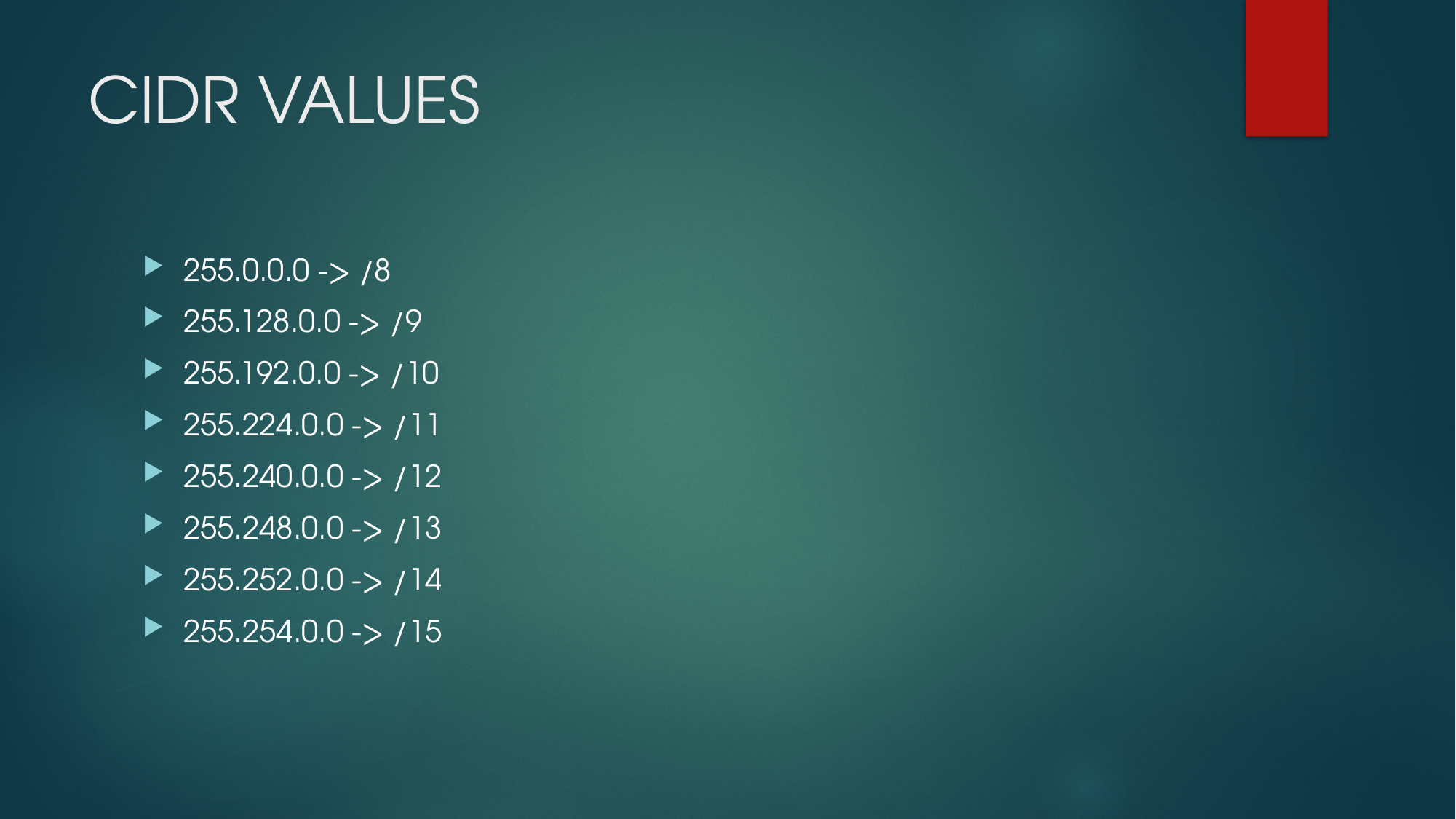

# CIDR VALUES
255.0.0.0 -> /8
255.128.0.0 -> /9
255.192.0.0 -> /10
255.224.0.0 -> /11
255.240.0.0 -> /12
255.248.0.0 -> /13
255.252.0.0 -> /14
255.254.0.0 -> /15